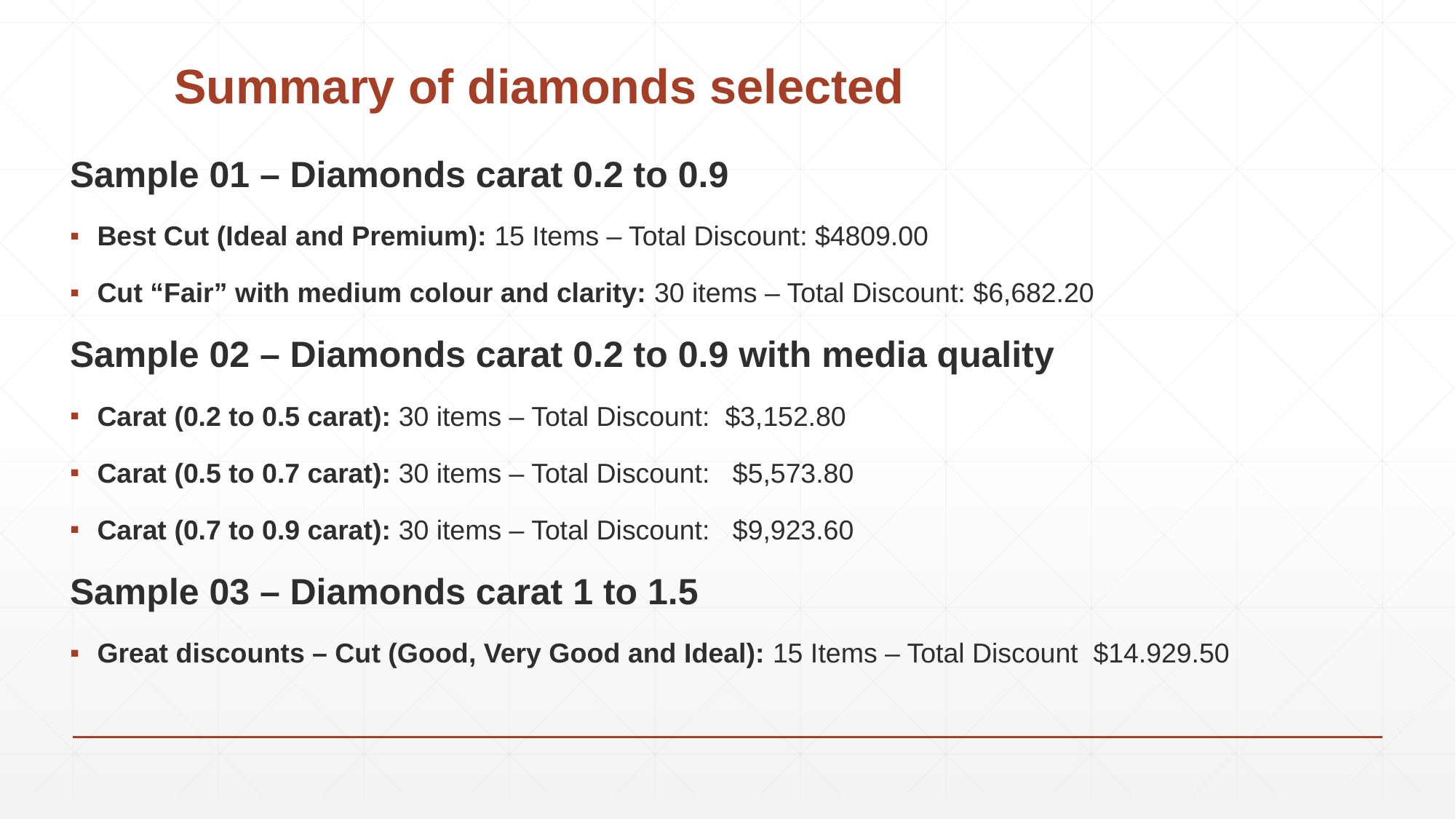

# Summary of diamonds selected
Sample 01 – Diamonds carat 0.2 to 0.9
Best Cut (Ideal and Premium): 15 Items – Total Discount: $4809.00
Cut “Fair” with medium colour and clarity: 30 items – Total Discount: $6,682.20
Sample 02 – Diamonds carat 0.2 to 0.9 with media quality
Carat (0.2 to 0.5 carat): 30 items – Total Discount:  $3,152.80
Carat (0.5 to 0.7 carat): 30 items – Total Discount:   $5,573.80
Carat (0.7 to 0.9 carat): 30 items – Total Discount:   $9,923.60
Sample 03 – Diamonds carat 1 to 1.5
Great discounts – Cut (Good, Very Good and Ideal): 15 Items – Total Discount  $14.929.50